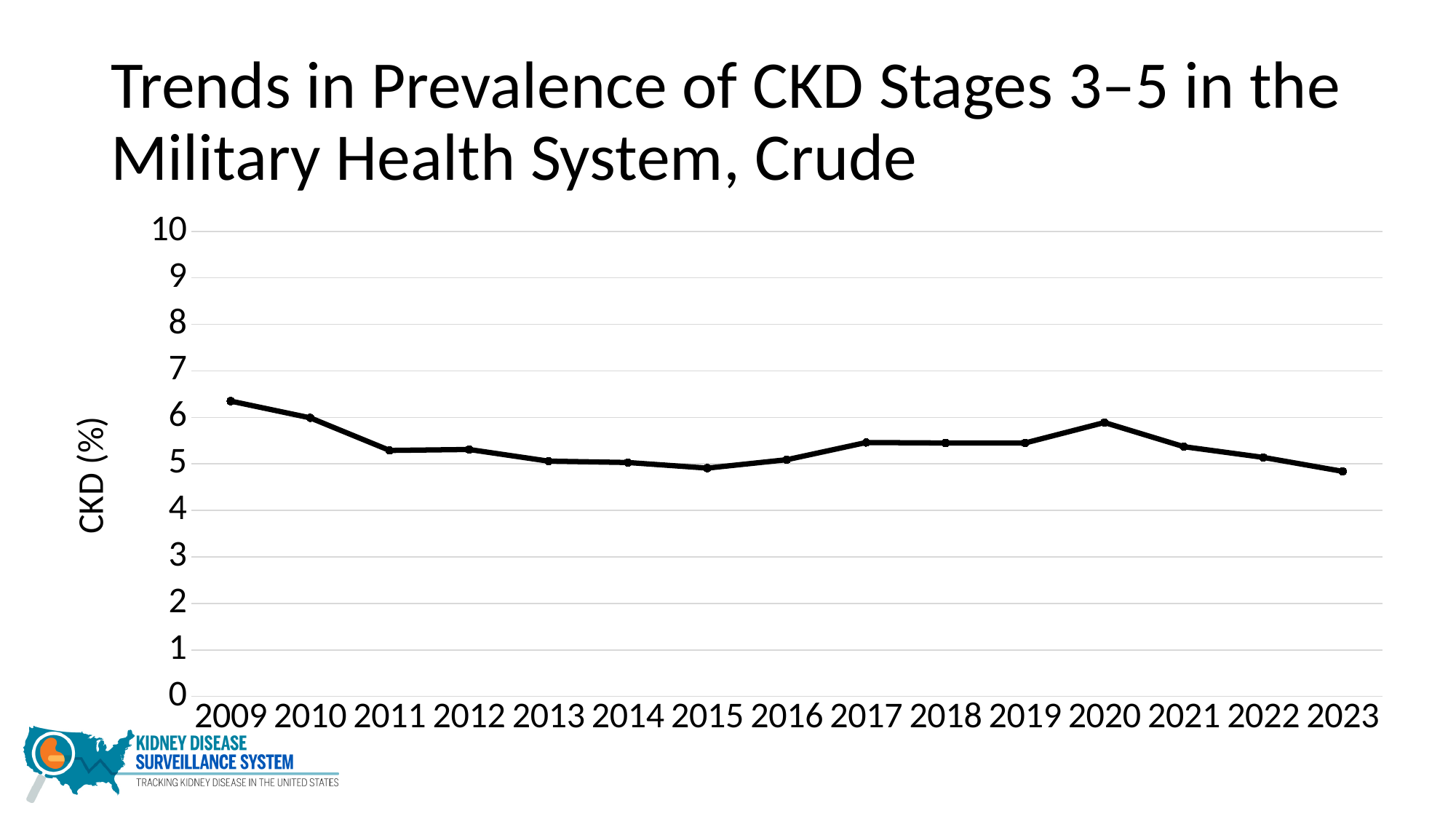

# Trends in Prevalence of CKD Stages 3–5 in the Military Health System, Crude

### Chart

| Category | Overall |
|---|---|
| 2009 | 6.35 |
| 2010 | 5.99 |
| 2011 | 5.29 |
| 2012 | 5.31 |
| 2013 | 5.06 |
| 2014 | 5.03 |
| 2015 | 4.91 |
| 2016 | 5.09 |
| 2017 | 5.46 |
| 2018 | 5.45 |
| 2019 | 5.45 |
| 2020 | 5.89 |
| 2021 | 5.37 |
| 2022 | 5.14 |
| 2023 | 4.84 |